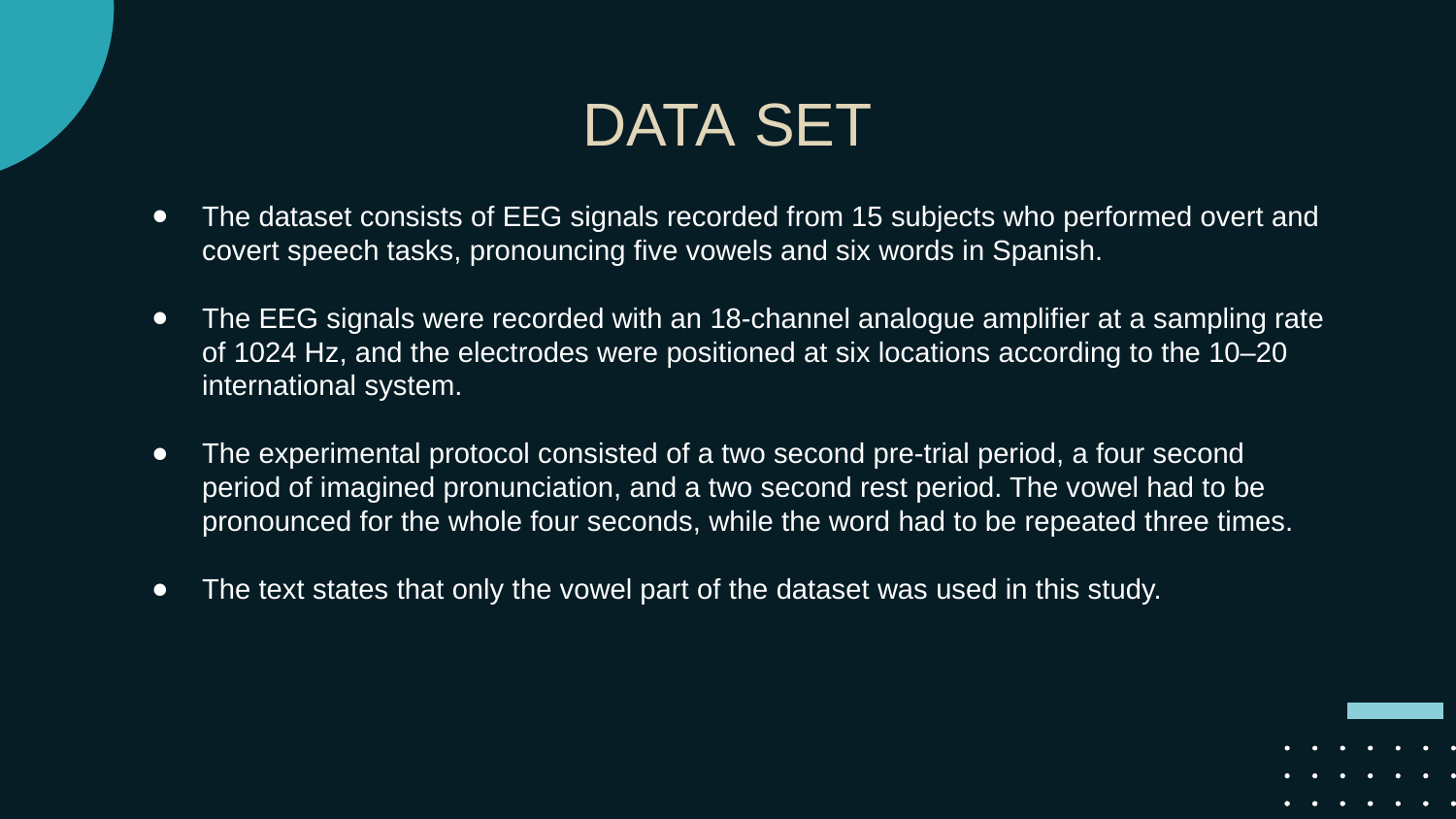

# DATA SET
The dataset consists of EEG signals recorded from 15 subjects who performed overt and covert speech tasks, pronouncing five vowels and six words in Spanish.

The EEG signals were recorded with an 18-channel analogue amplifier at a sampling rate of 1024 Hz, and the electrodes were positioned at six locations according to the 10–20 international system.

The experimental protocol consisted of a two second pre-trial period, a four second period of imagined pronunciation, and a two second rest period. The vowel had to be pronounced for the whole four seconds, while the word had to be repeated three times.

The text states that only the vowel part of the dataset was used in this study.